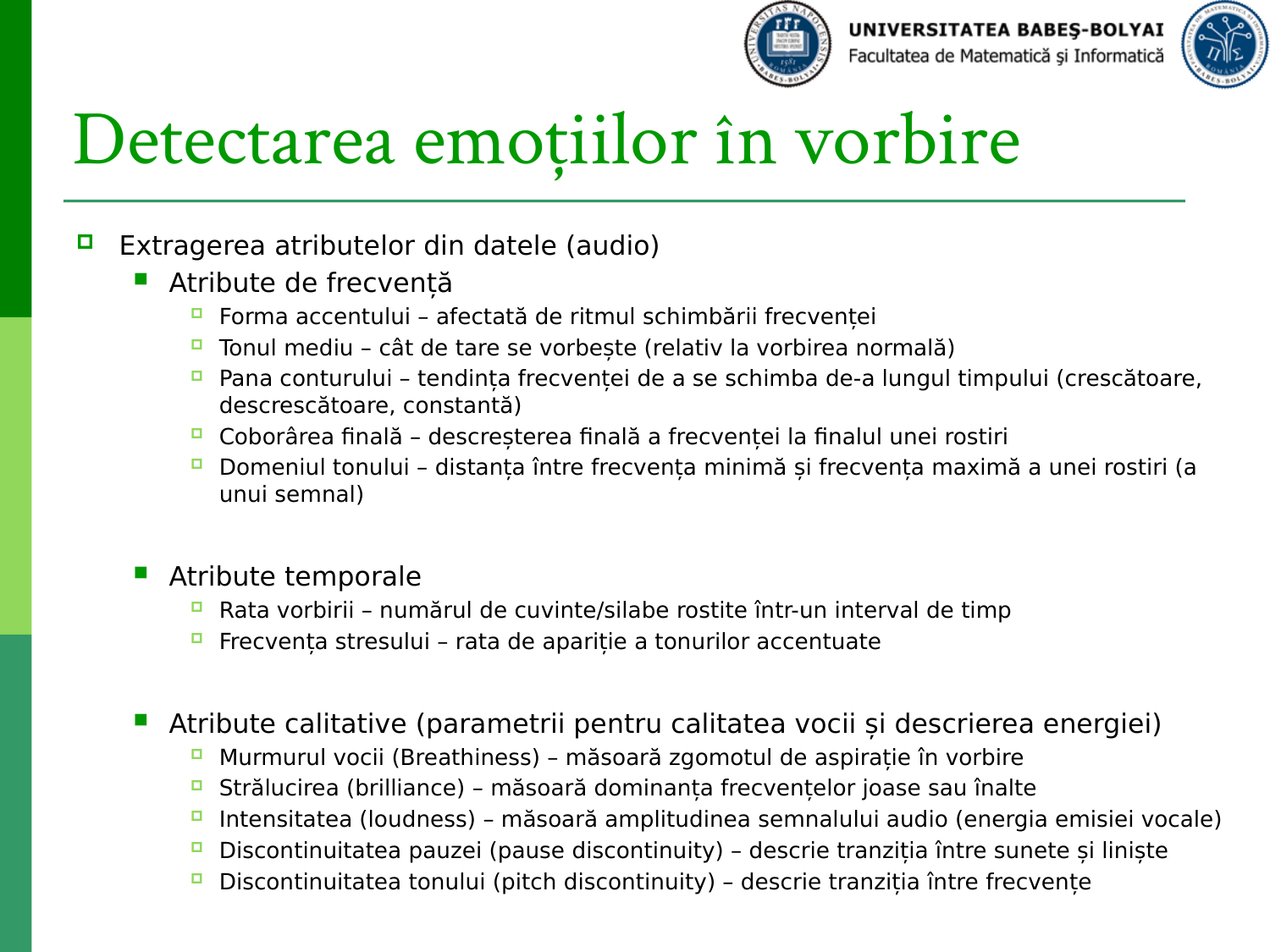

# Detectarea emoțiilor în vorbire
Extragerea atributelor din datele (audio)
Atribute de frecvență
Forma accentului – afectată de ritmul schimbării frecvenței
Tonul mediu – cât de tare se vorbește (relativ la vorbirea normală)
Pana conturului – tendința frecvenței de a se schimba de-a lungul timpului (crescătoare, descrescătoare, constantă)
Coborârea finală – descreșterea finală a frecvenței la finalul unei rostiri
Domeniul tonului – distanța între frecvența minimă și frecvența maximă a unei rostiri (a unui semnal)

Atribute temporale
Rata vorbirii – numărul de cuvinte/silabe rostite într-un interval de timp
Frecvența stresului – rata de apariție a tonurilor accentuate

Atribute calitative (parametrii pentru calitatea vocii și descrierea energiei)
Murmurul vocii (Breathiness) – măsoară zgomotul de aspirație în vorbire
Strălucirea (brilliance) – măsoară dominanța frecvențelor joase sau înalte
Intensitatea (loudness) – măsoară amplitudinea semnalului audio (energia emisiei vocale)
Discontinuitatea pauzei (pause discontinuity) – descrie tranziția între sunete și liniște
Discontinuitatea tonului (pitch discontinuity) – descrie tranziția între frecvențe